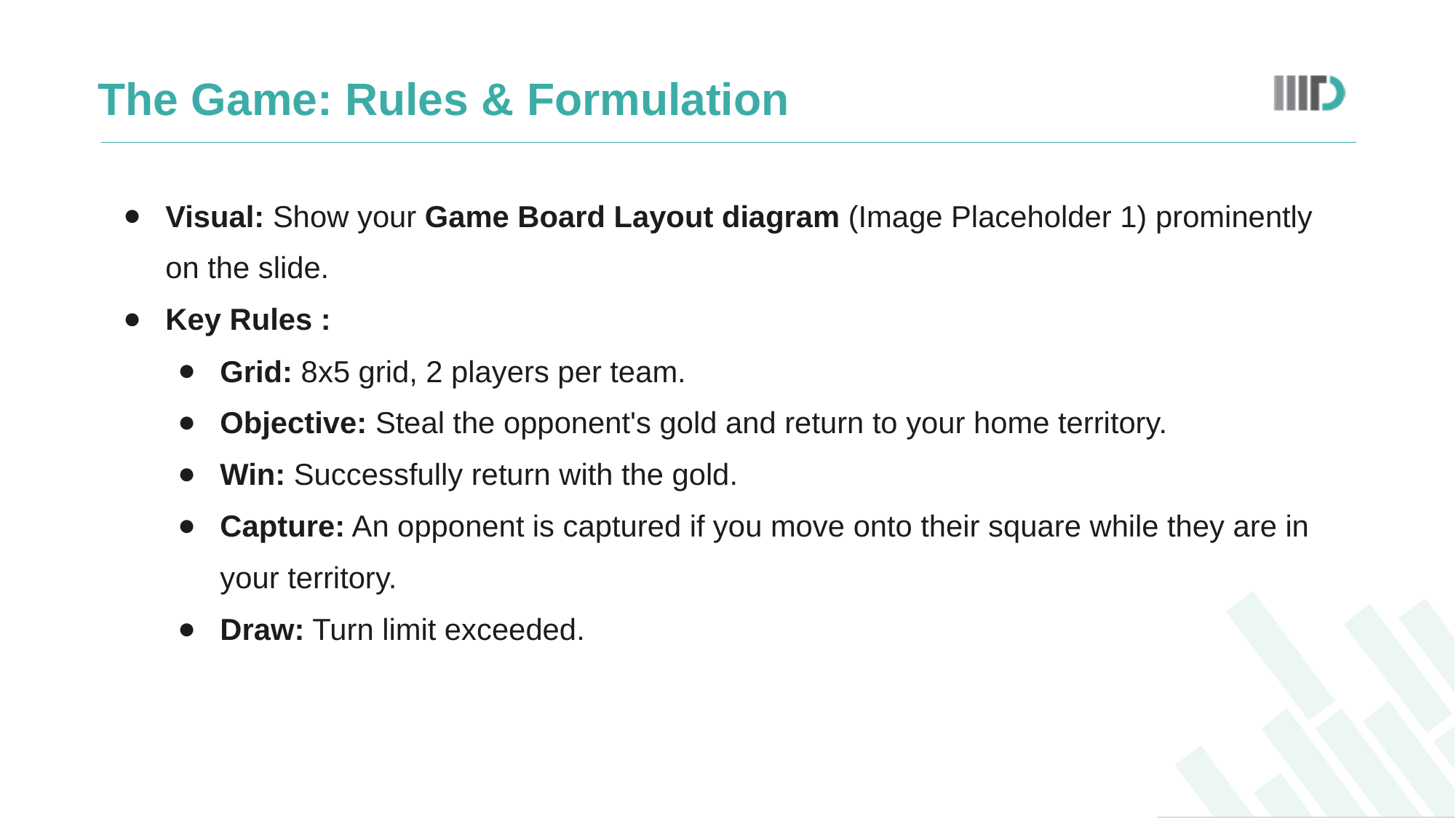

# The Game: Rules & Formulation

Visual: Show your Game Board Layout diagram (Image Placeholder 1) prominently on the slide.
Key Rules :
Grid: 8x5 grid, 2 players per team.
Objective: Steal the opponent's gold and return to your home territory.
Win: Successfully return with the gold.
Capture: An opponent is captured if you move onto their square while they are in your territory.
Draw: Turn limit exceeded.